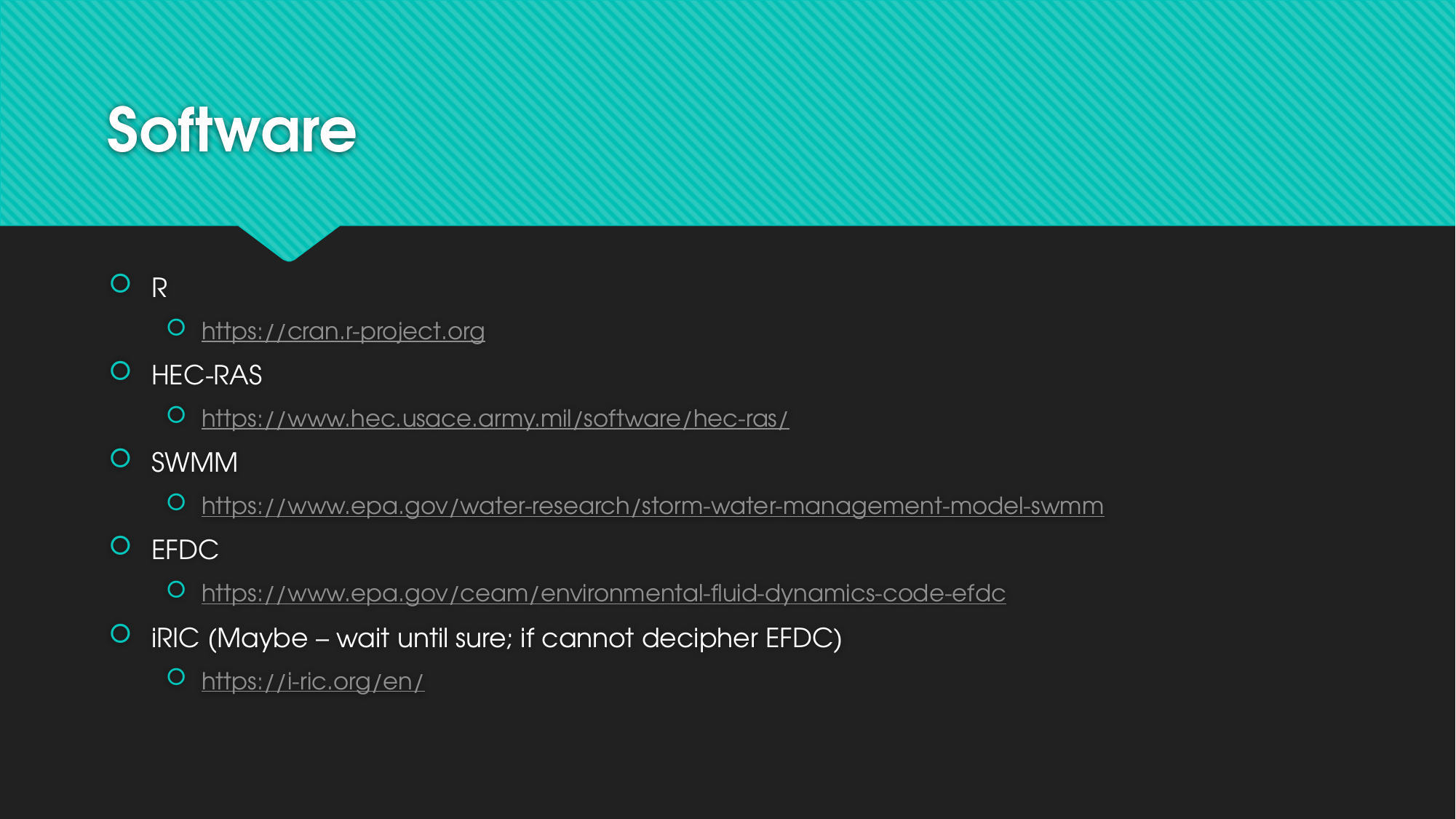

# Software
R
https://cran.r-project.org
HEC-RAS
https://www.hec.usace.army.mil/software/hec-ras/
SWMM
https://www.epa.gov/water-research/storm-water-management-model-swmm
EFDC
https://www.epa.gov/ceam/environmental-fluid-dynamics-code-efdc
iRIC (Maybe – wait until sure; if cannot decipher EFDC)
https://i-ric.org/en/